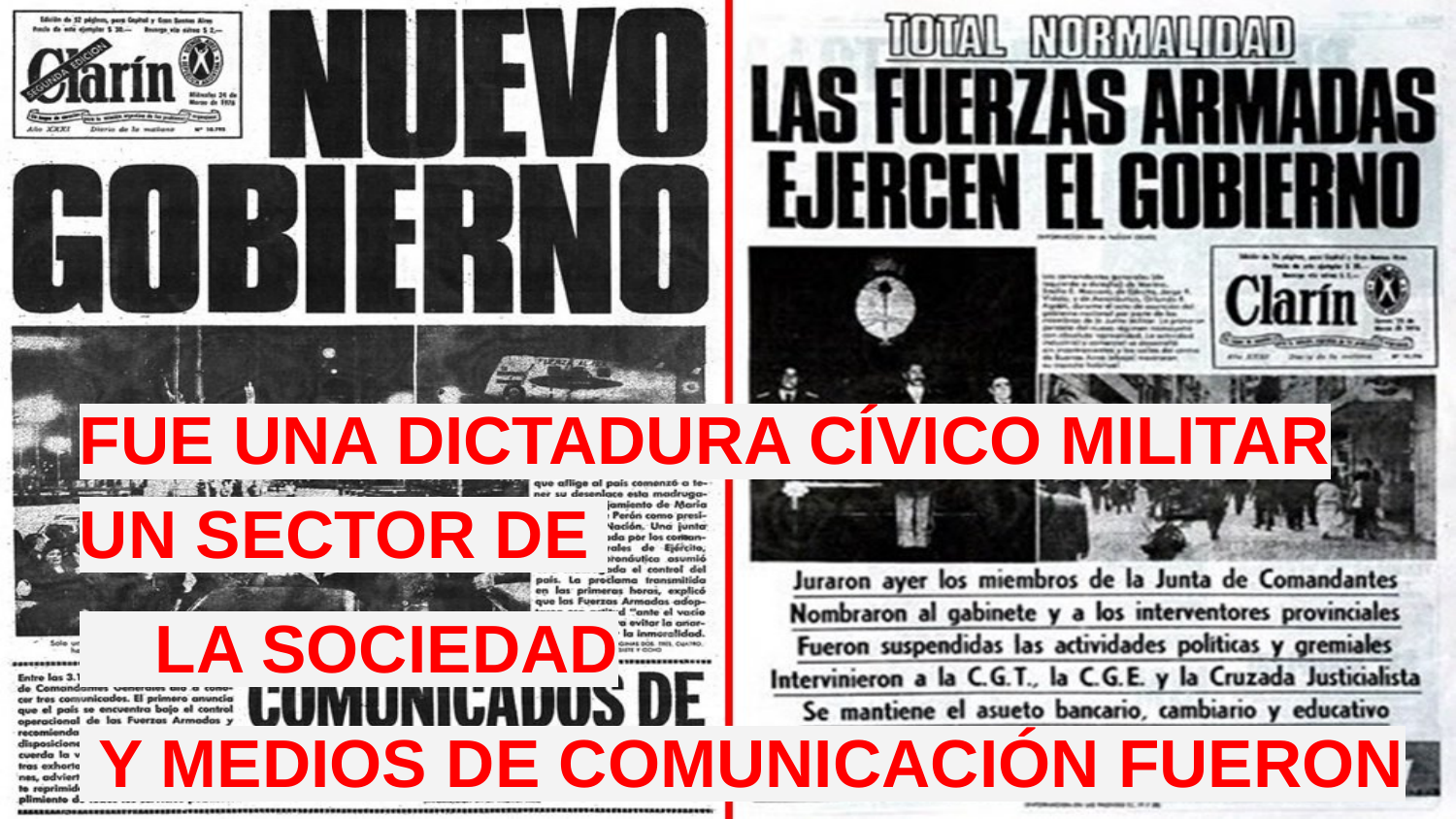

#
FUE UNA DICTADURA CÍVICO MILITAR UN SECTOR DE
    LA SOCIEDAD
 Y MEDIOS DE COMUNICACIÓN FUERON CÓMPLICES